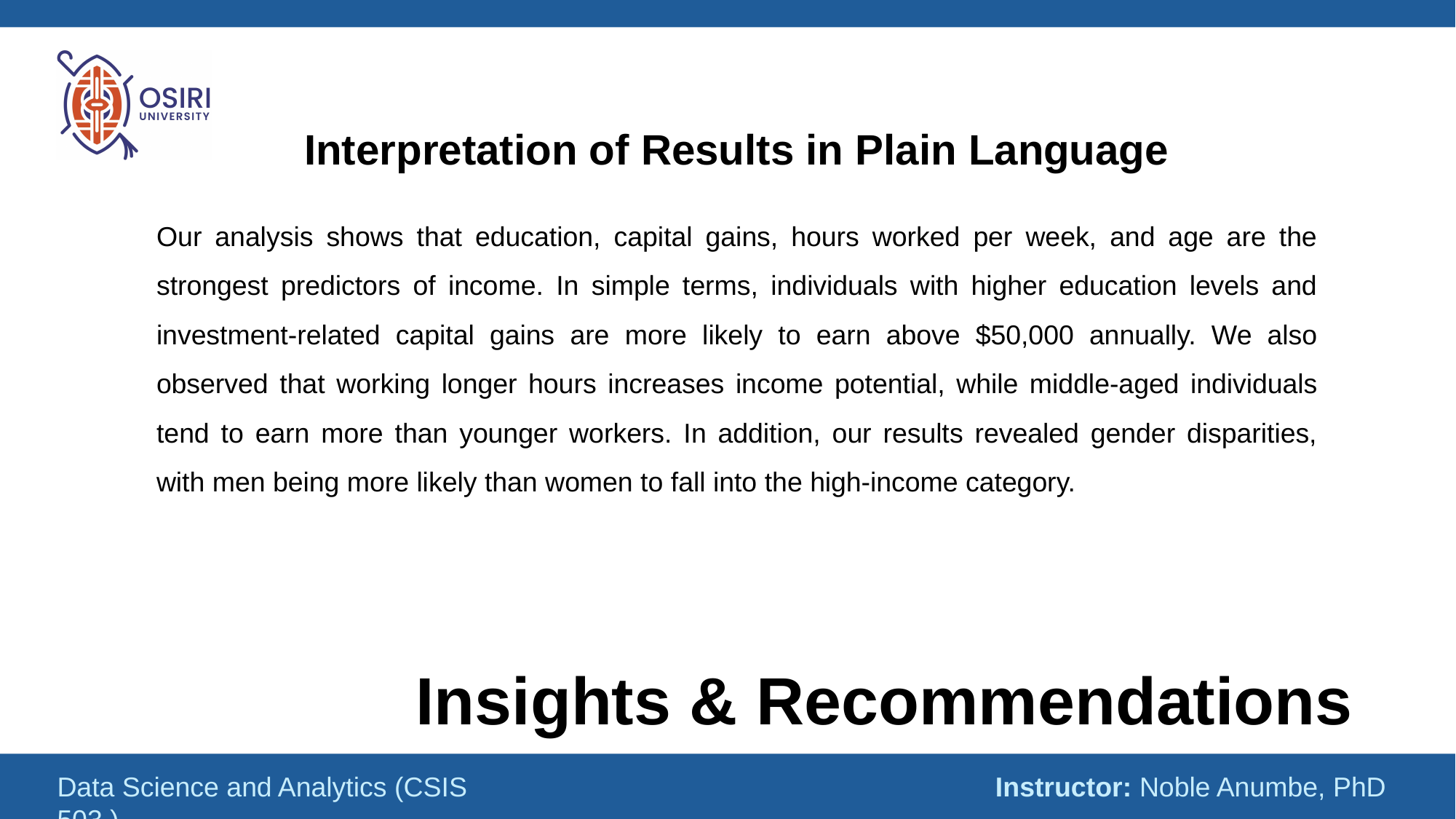

Interpretation of Results in Plain Language

Our analysis shows that education, capital gains, hours worked per week, and age are the strongest predictors of income. In simple terms, individuals with higher education levels and investment-related capital gains are more likely to earn above $50,000 annually. We also observed that working longer hours increases income potential, while middle-aged individuals tend to earn more than younger workers. In addition, our results revealed gender disparities, with men being more likely than women to fall into the high-income category.
# Insights & Recommendations